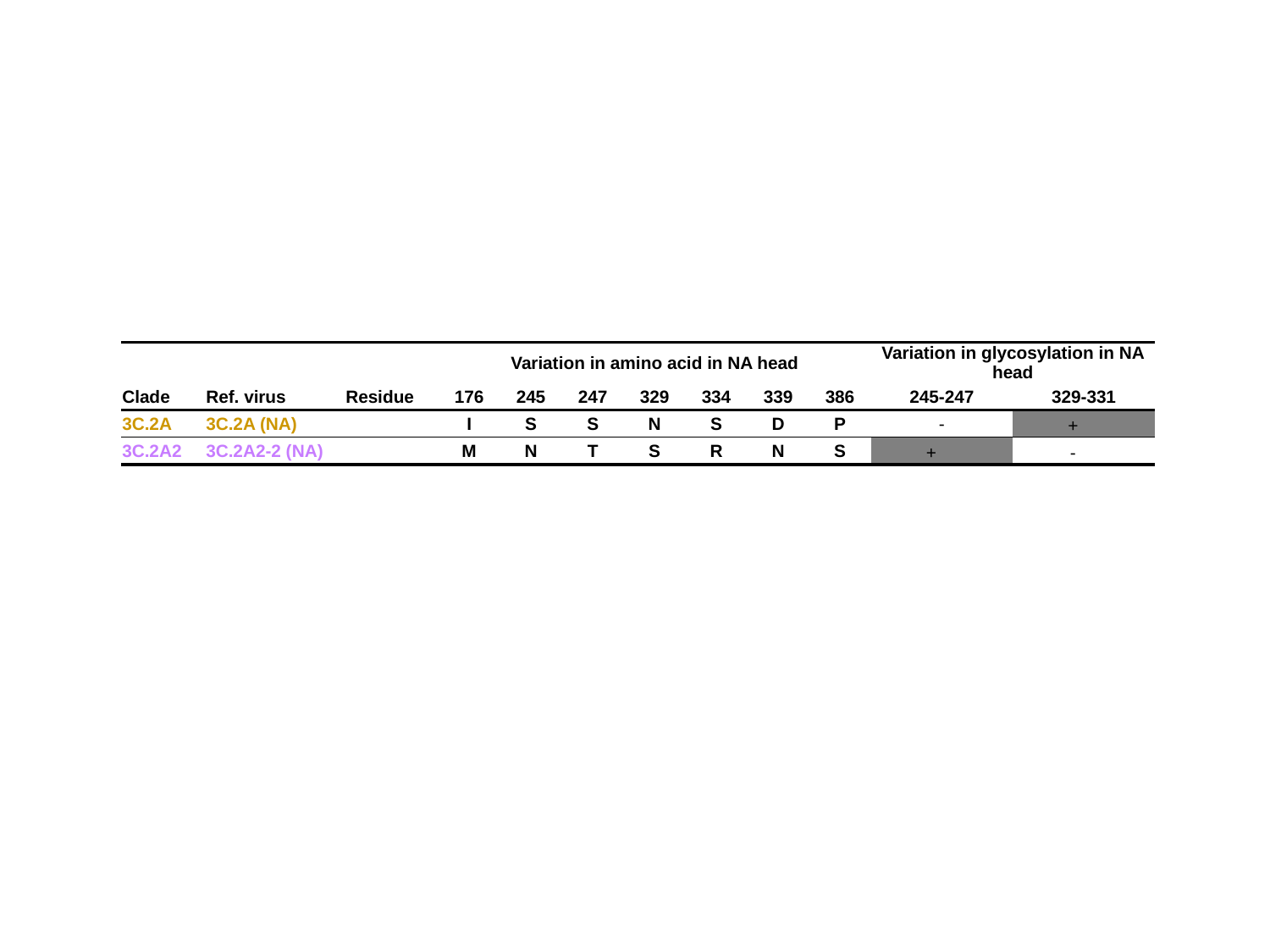

|  |  |  |  |  |  |  |  |  |  |  |  |
| --- | --- | --- | --- | --- | --- | --- | --- | --- | --- | --- | --- |
|  |  |  | Variation in amino acid in NA head |  |  |  |  |  |  | Variation in glycosylation in NA head |  |
| Clade | Ref. virus | Residue | 176 | 245 | 247 | 329 | 334 | 339 | 386 | 245-247 | 329-331 |
| 3C.2A | 3C.2A (NA) |  | I | S | S | N | S | D | P | - | + |
| 3C.2A2 | 3C.2A2-2 (NA) |  | M | N | T | S | R | N | S | + | - |